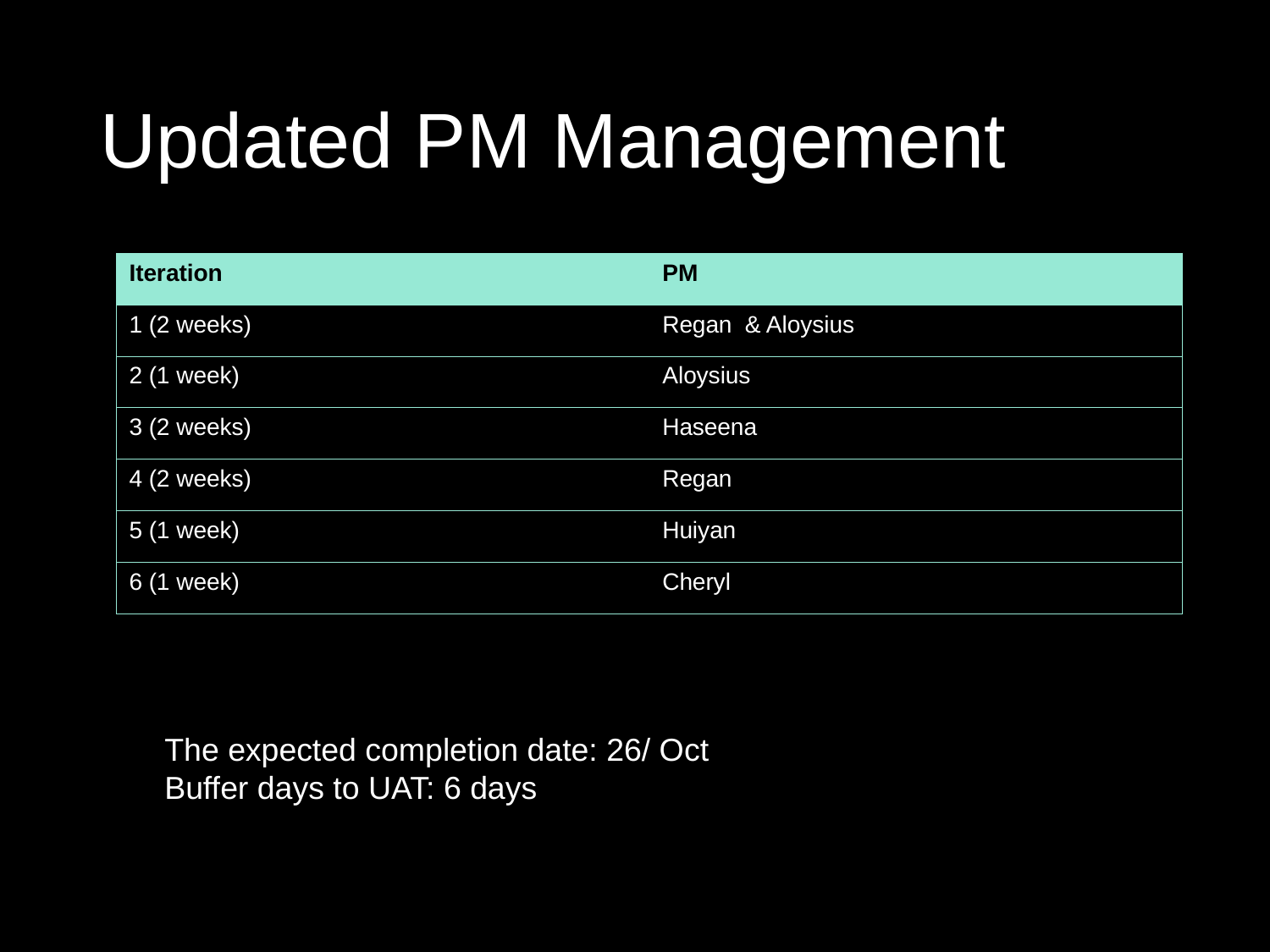

# Updated PM Management
| Iteration | PM |
| --- | --- |
| 1 (2 weeks) | Regan & Aloysius |
| 2 (1 week) | Aloysius |
| 3 (2 weeks) | Haseena |
| 4 (2 weeks) | Regan |
| 5 (1 week) | Huiyan |
| 6 (1 week) | Cheryl |
The expected completion date: 26/ Oct
Buffer days to UAT: 6 days